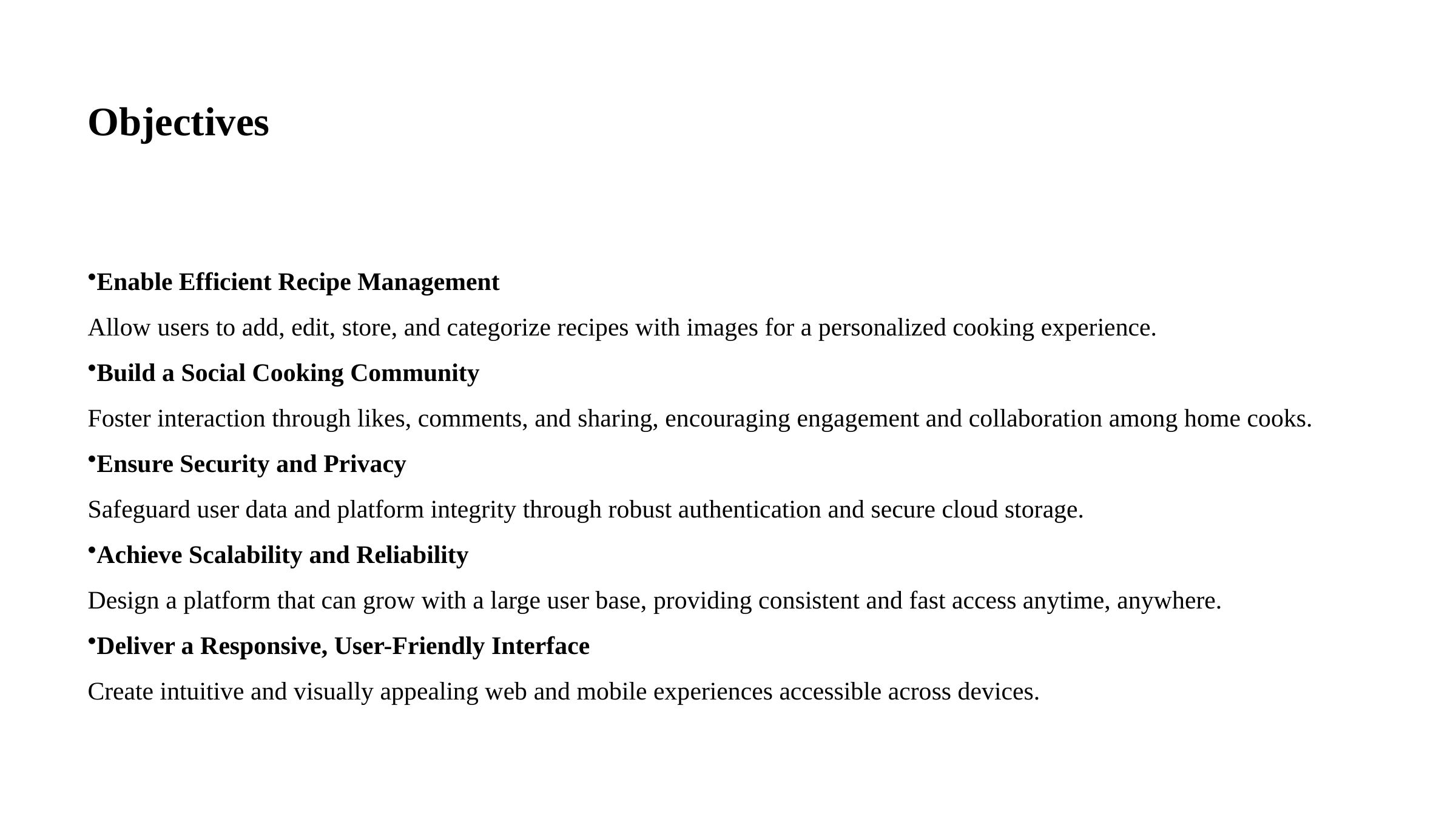

# Objectives
Enable Efficient Recipe Management
Allow users to add, edit, store, and categorize recipes with images for a personalized cooking experience.
Build a Social Cooking Community
Foster interaction through likes, comments, and sharing, encouraging engagement and collaboration among home cooks.
Ensure Security and Privacy
Safeguard user data and platform integrity through robust authentication and secure cloud storage.
Achieve Scalability and Reliability
Design a platform that can grow with a large user base, providing consistent and fast access anytime, anywhere.
Deliver a Responsive, User-Friendly Interface
Create intuitive and visually appealing web and mobile experiences accessible across devices.